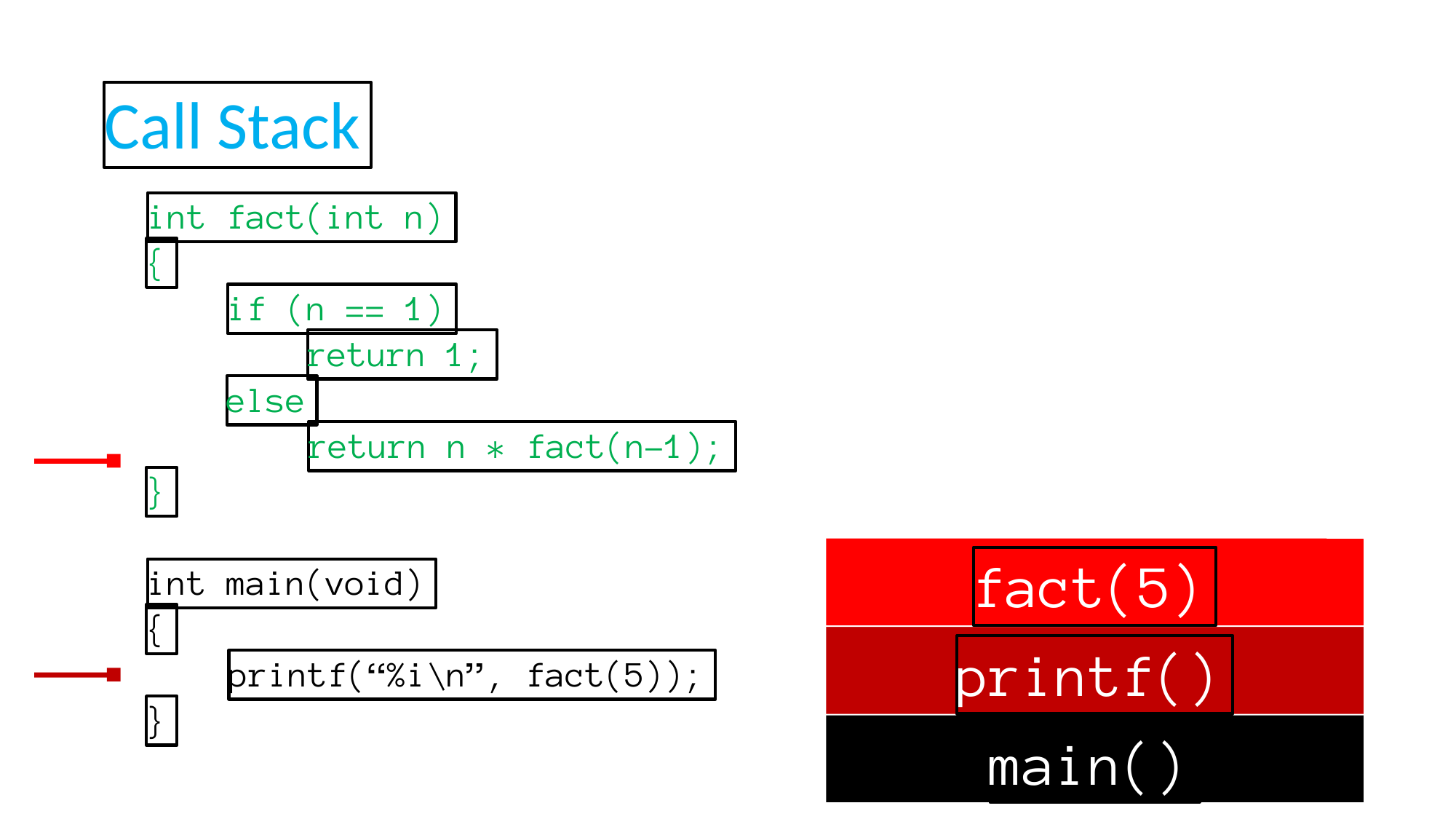

Call Stack

int fact(int n)
{

if (n == 1)
return 1;

else
return n * fact(n-1);

}

fact(5)
int main(void)
{

printf()
printf(“%i\n”, fact(5));

}

main()